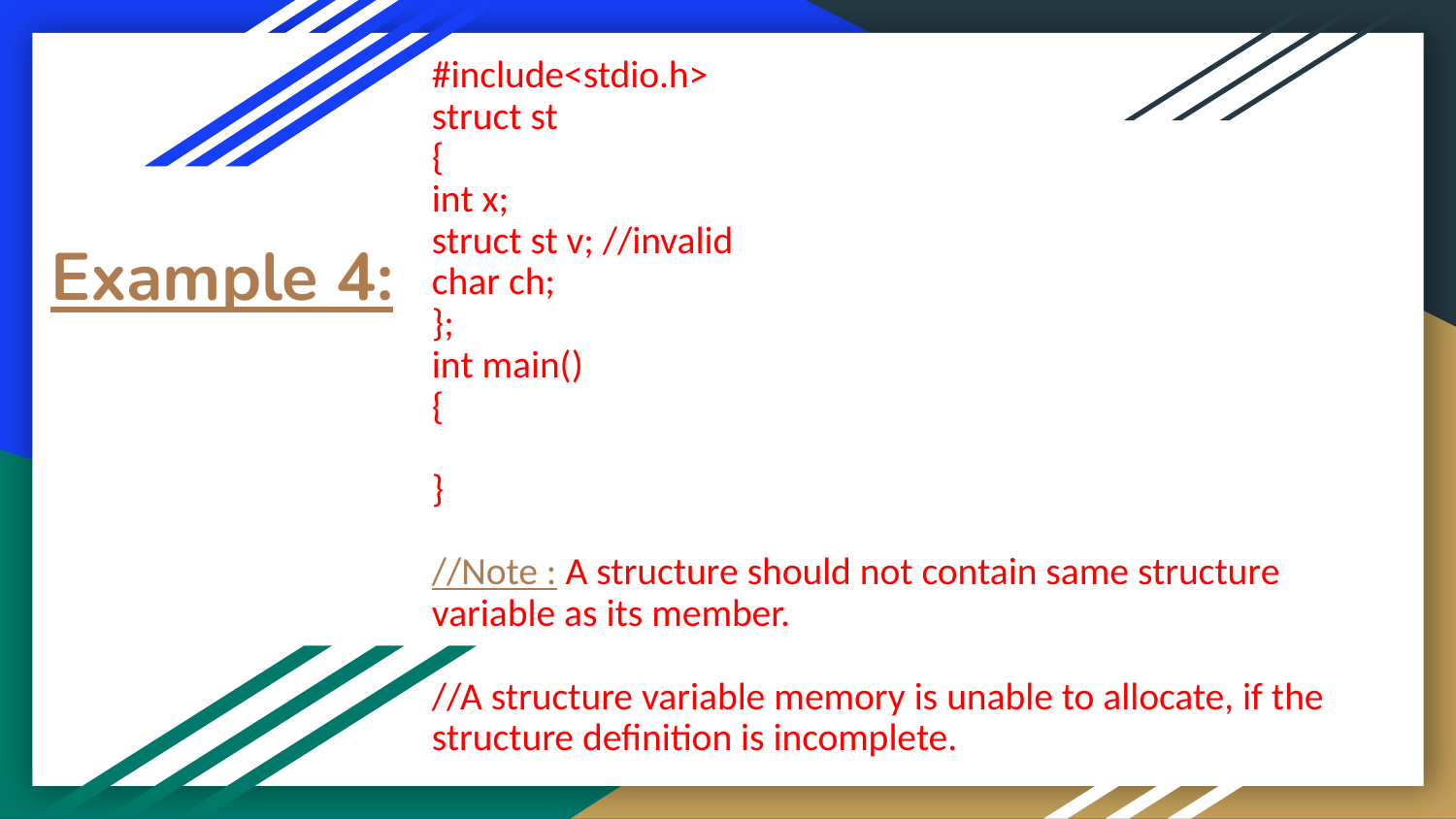

#include<stdio.h>
struct st
{
int x;
struct st v; //invalid
char ch;
};
int main()
{

}

//Note : A structure should not contain same structure
variable as its member.

//A structure variable memory is unable to allocate, if the
structure definition is incomplete.

# Example 4: